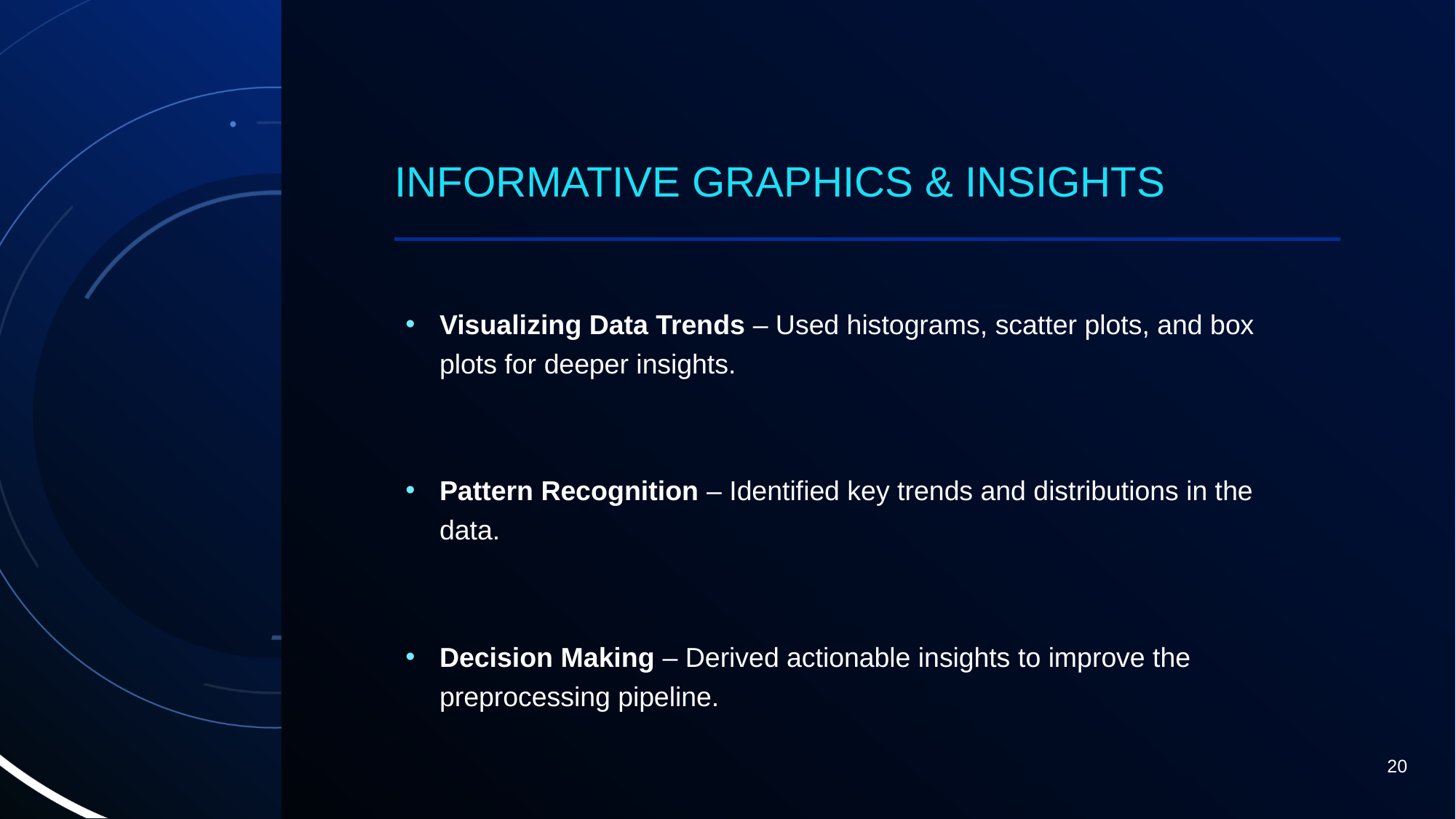

# Informative Graphics & Insights
Visualizing Data Trends – Used histograms, scatter plots, and box plots for deeper insights.

Pattern Recognition – Identified key trends and distributions in the data.

Decision Making – Derived actionable insights to improve the preprocessing pipeline.
20